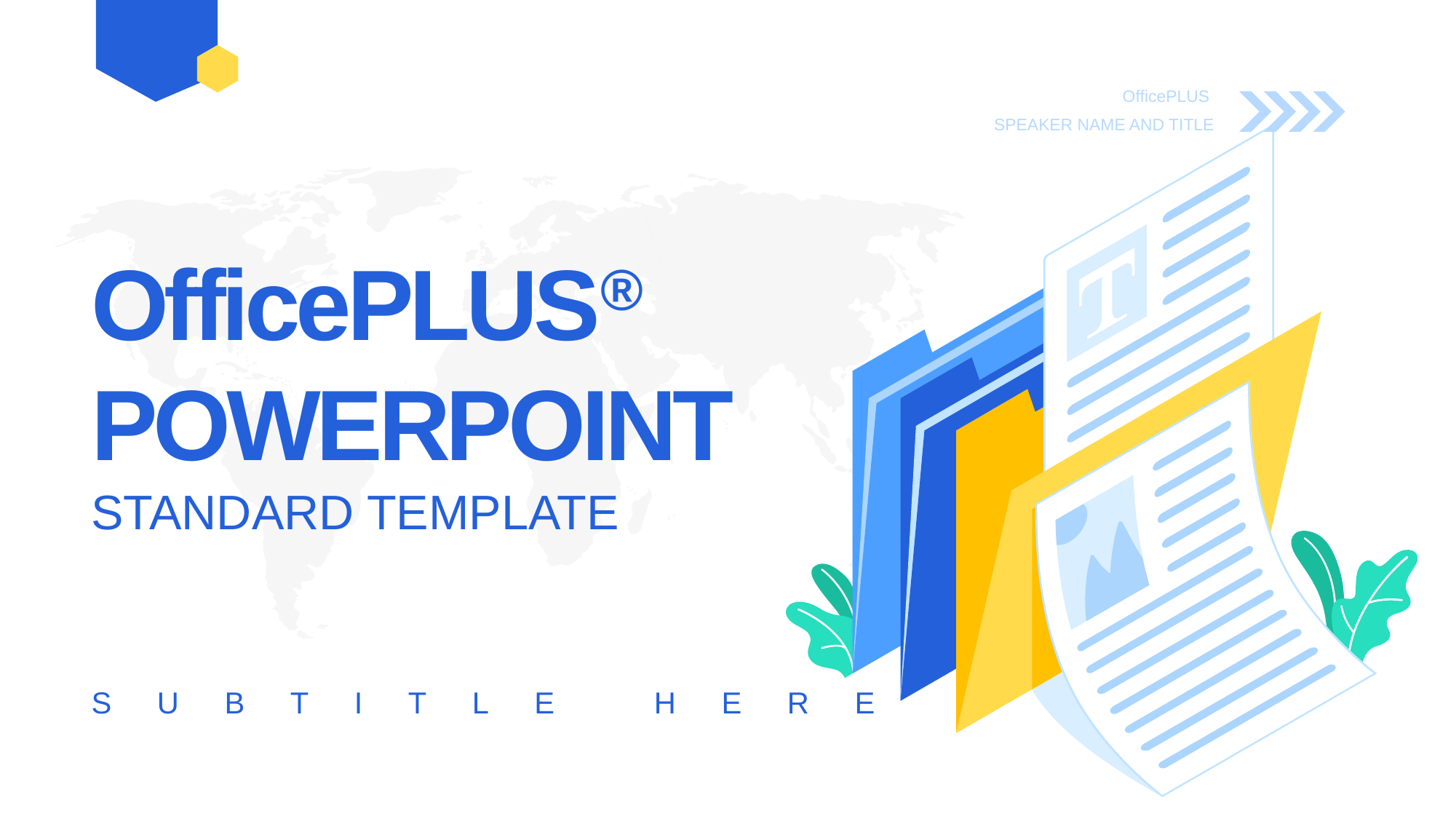

OfficePLUS
SPEAKER NAME AND TITLE
# OfficePLUS® POWERPOINT STANDARD TEMPLATE
SUBTITLE HERE